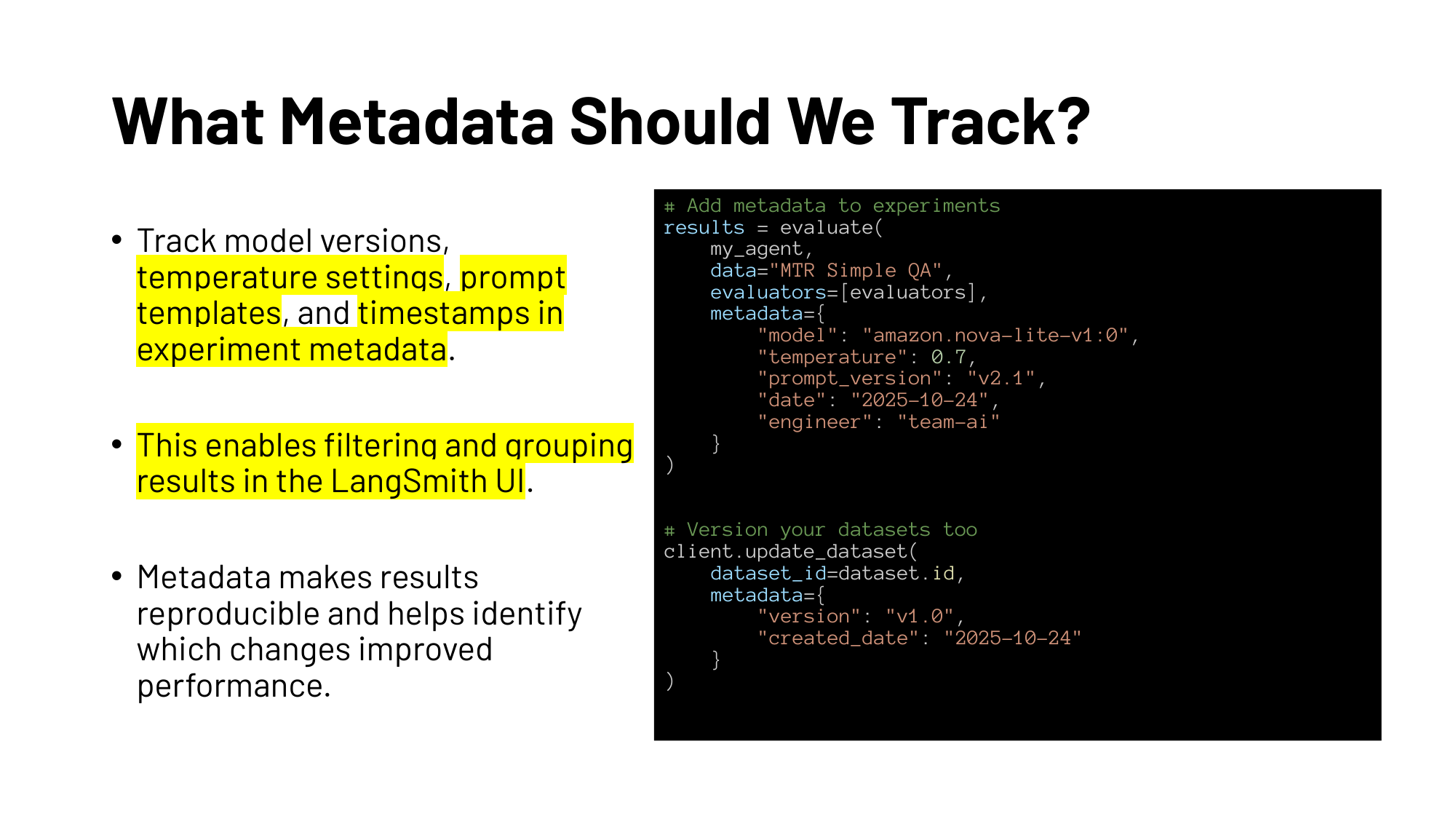

# What Metadata Should We Track?
# Add metadata to experiments
results = evaluate(
    my_agent,
    data="MTR Simple QA",
    evaluators=[evaluators],
    metadata={
        "model": "amazon.nova-lite-v1:0",
        "temperature": 0.7,
        "prompt_version": "v2.1",
        "date": "2025-10-24",
        "engineer": "team-ai"
    }
)

# Version your datasets too
client.update_dataset(
    dataset_id=dataset.id,
    metadata={
        "version": "v1.0",
        "created_date": "2025-10-24"
    }
)

Track model versions, temperature settings, prompt templates, and timestamps in experiment metadata.

This enables filtering and grouping results in the LangSmith UI.

Metadata makes results reproducible and helps identify which changes improved performance.